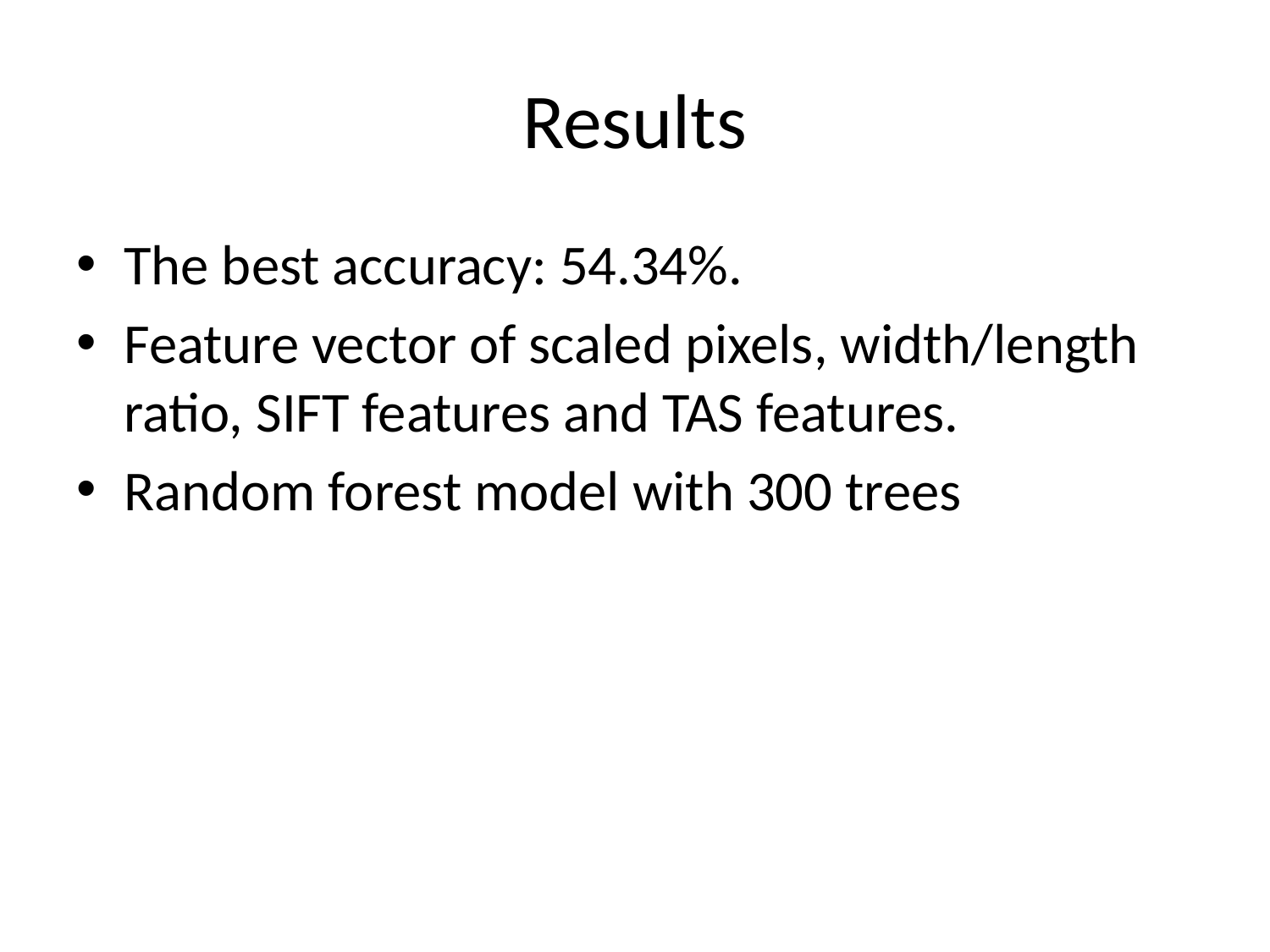

# Results
The best accuracy: 54.34%.
Feature vector of scaled pixels, width/length ratio, SIFT features and TAS features.
Random forest model with 300 trees